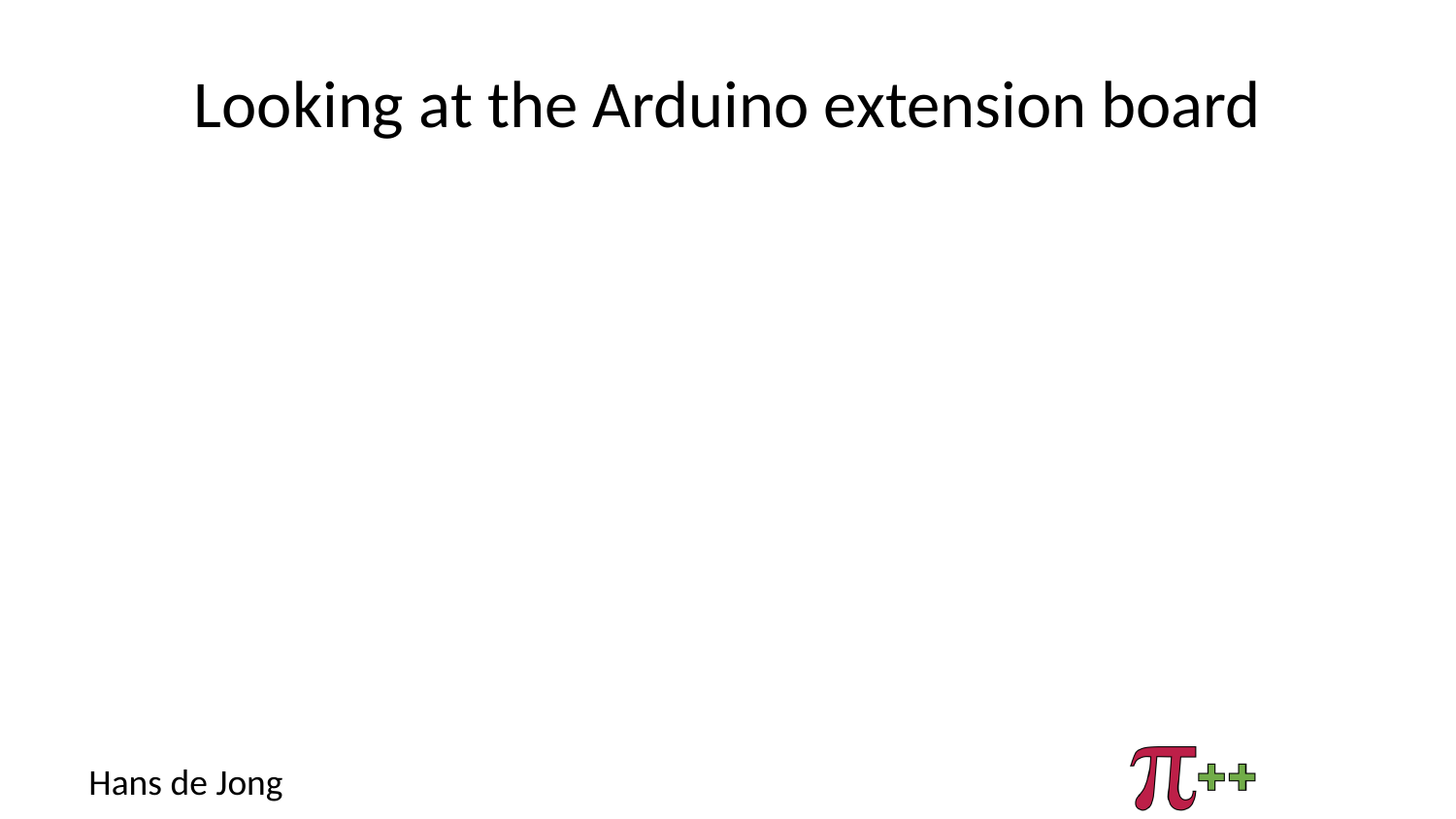

# Looking at the Arduino extension board